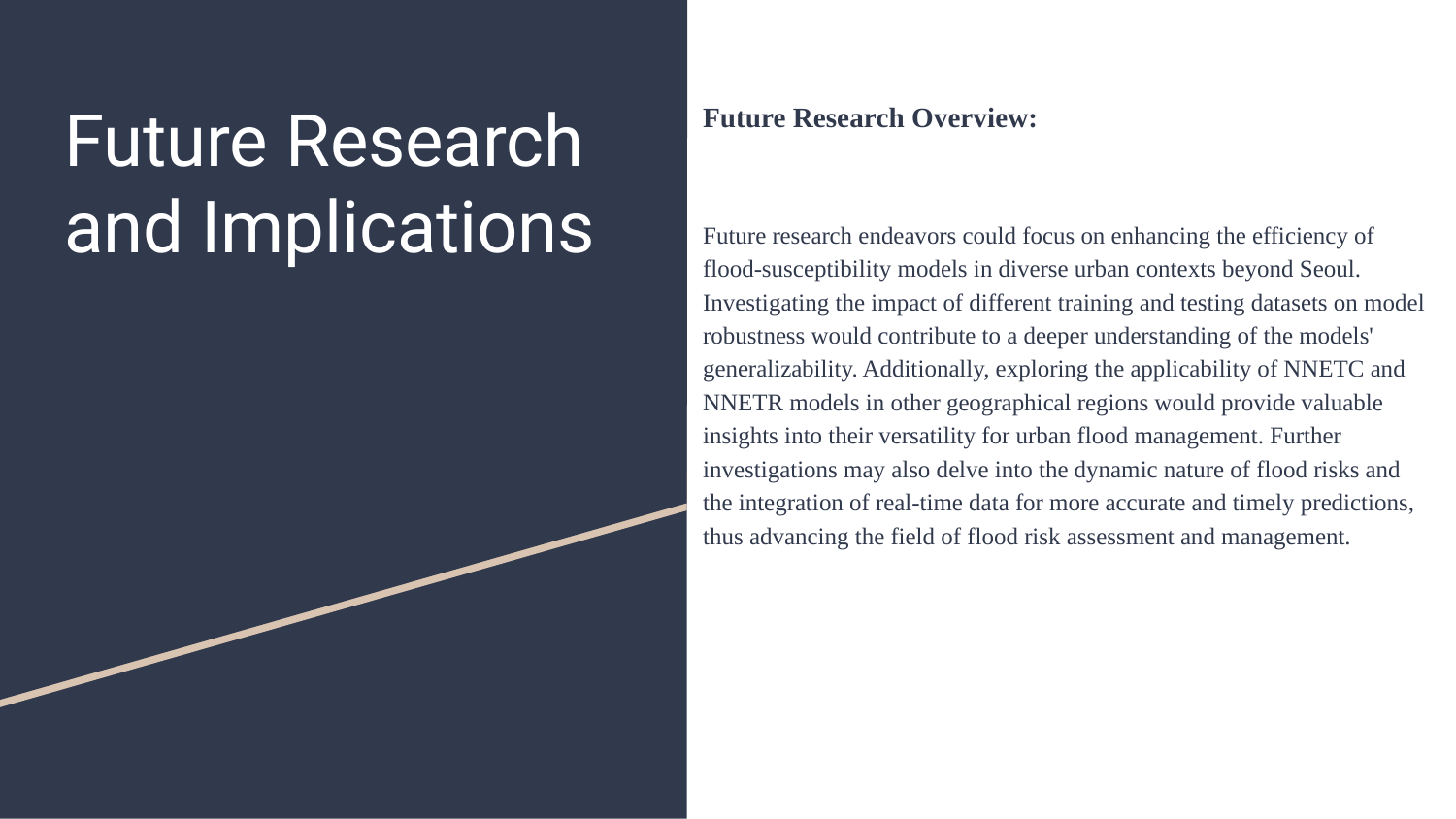

# Future Research and Implications
Future Research Overview:

Future research endeavors could focus on enhancing the efficiency of flood-susceptibility models in diverse urban contexts beyond Seoul. Investigating the impact of different training and testing datasets on model robustness would contribute to a deeper understanding of the models' generalizability. Additionally, exploring the applicability of NNETC and NNETR models in other geographical regions would provide valuable insights into their versatility for urban flood management. Further investigations may also delve into the dynamic nature of flood risks and the integration of real-time data for more accurate and timely predictions, thus advancing the field of flood risk assessment and management.